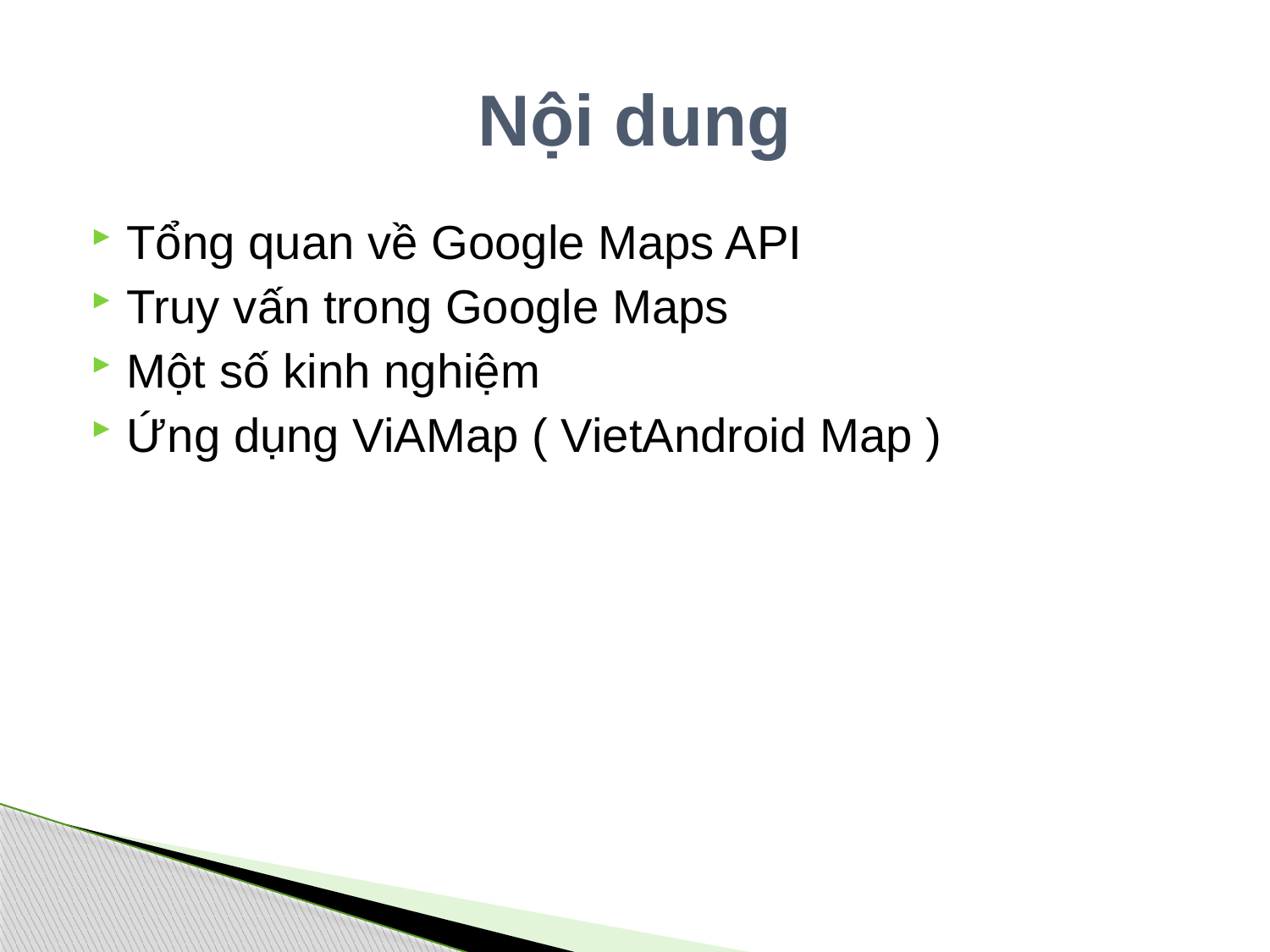

# Nội dung
Tổng quan về Google Maps API
Truy vấn trong Google Maps
Một số kinh nghiệm
Ứng dụng ViAMap ( VietAndroid Map )